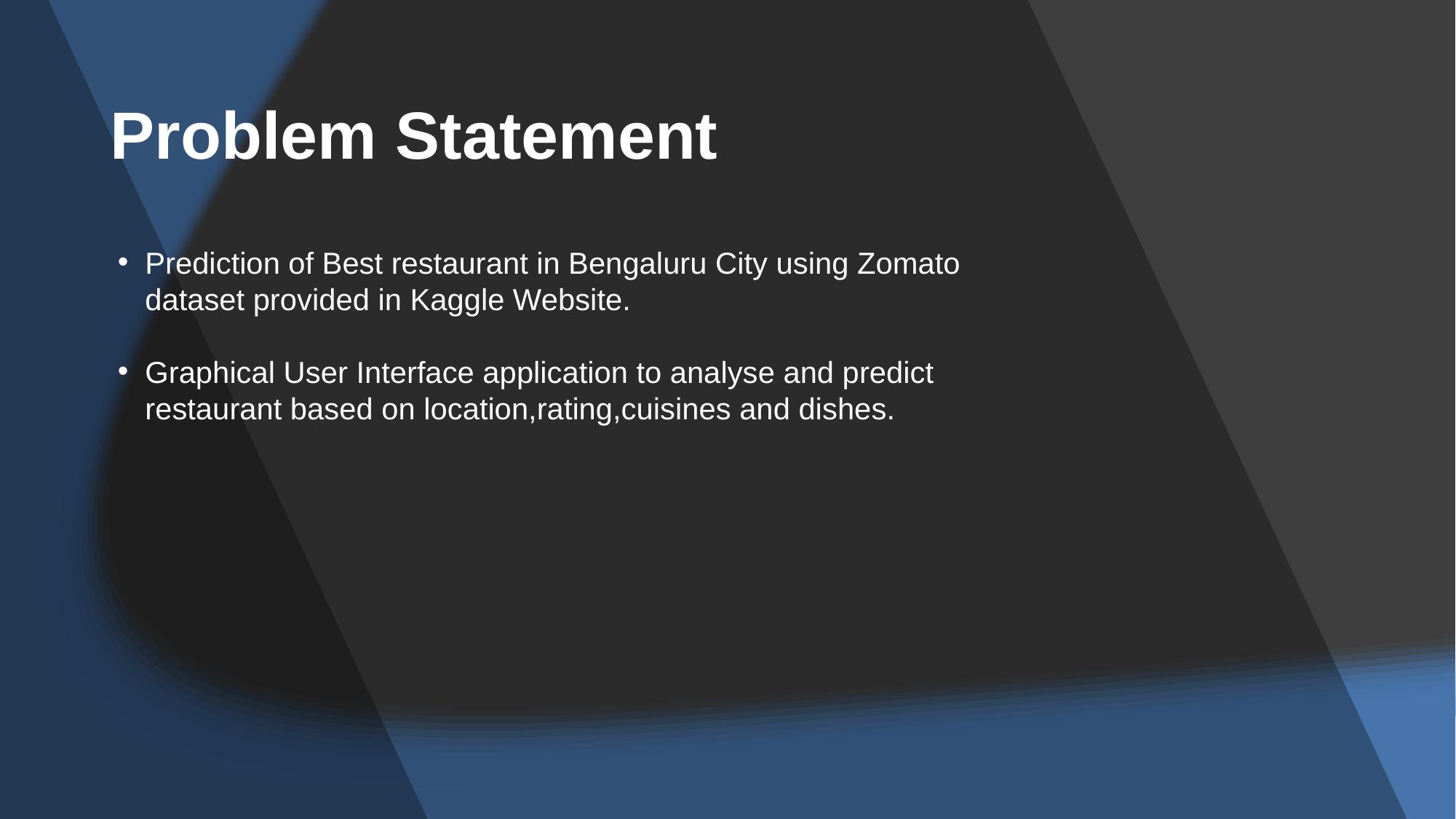

# Problem Statement
Prediction of Best restaurant in Bengaluru City using Zomato dataset provided in Kaggle Website.

Graphical User Interface application to analyse and predict restaurant based on location,rating,cuisines and dishes.